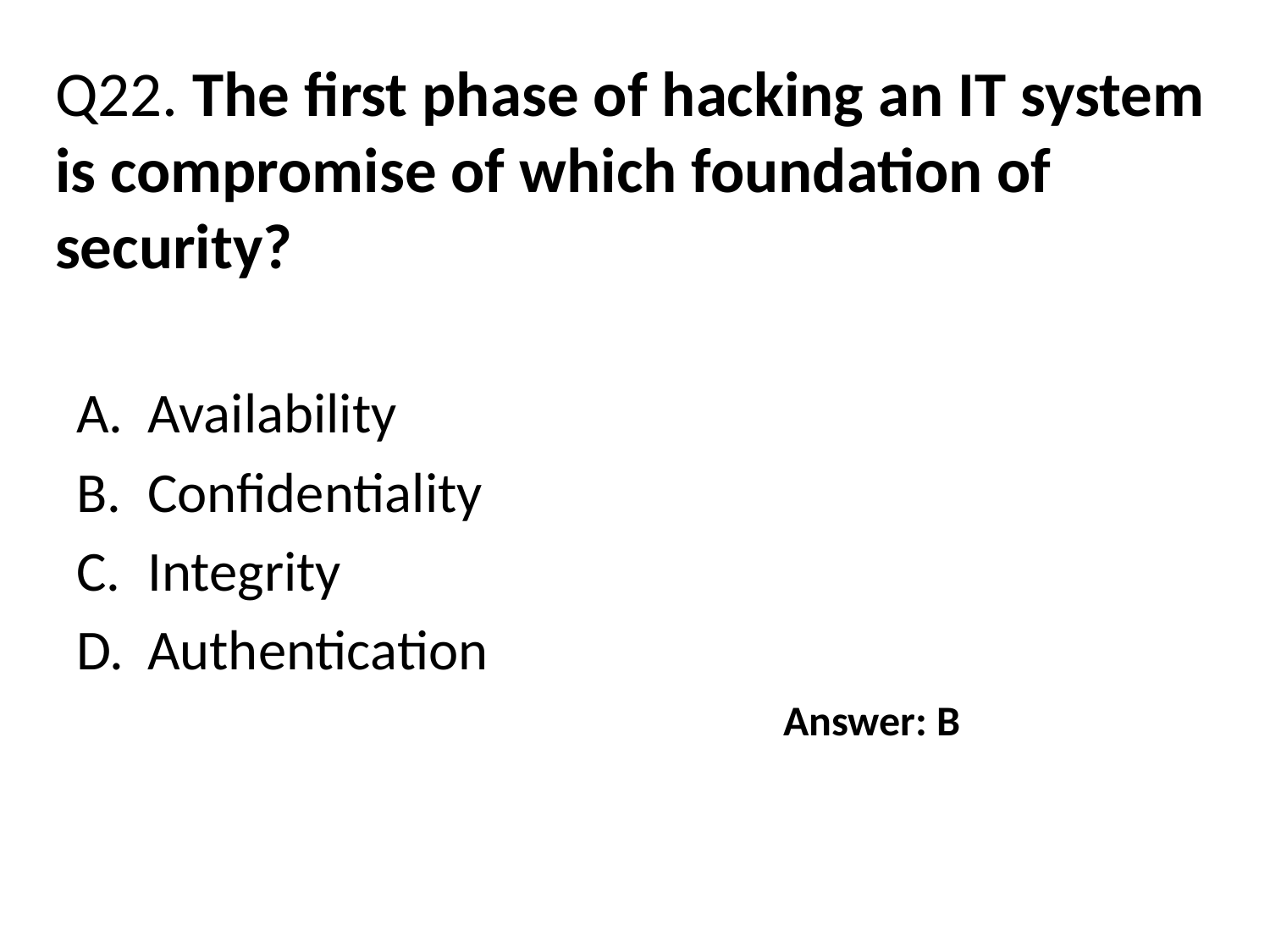

# Q22. The first phase of hacking an IT system is compromise of which foundation of security?
Availability
Confidentiality
Integrity
Authentication

Answer: B